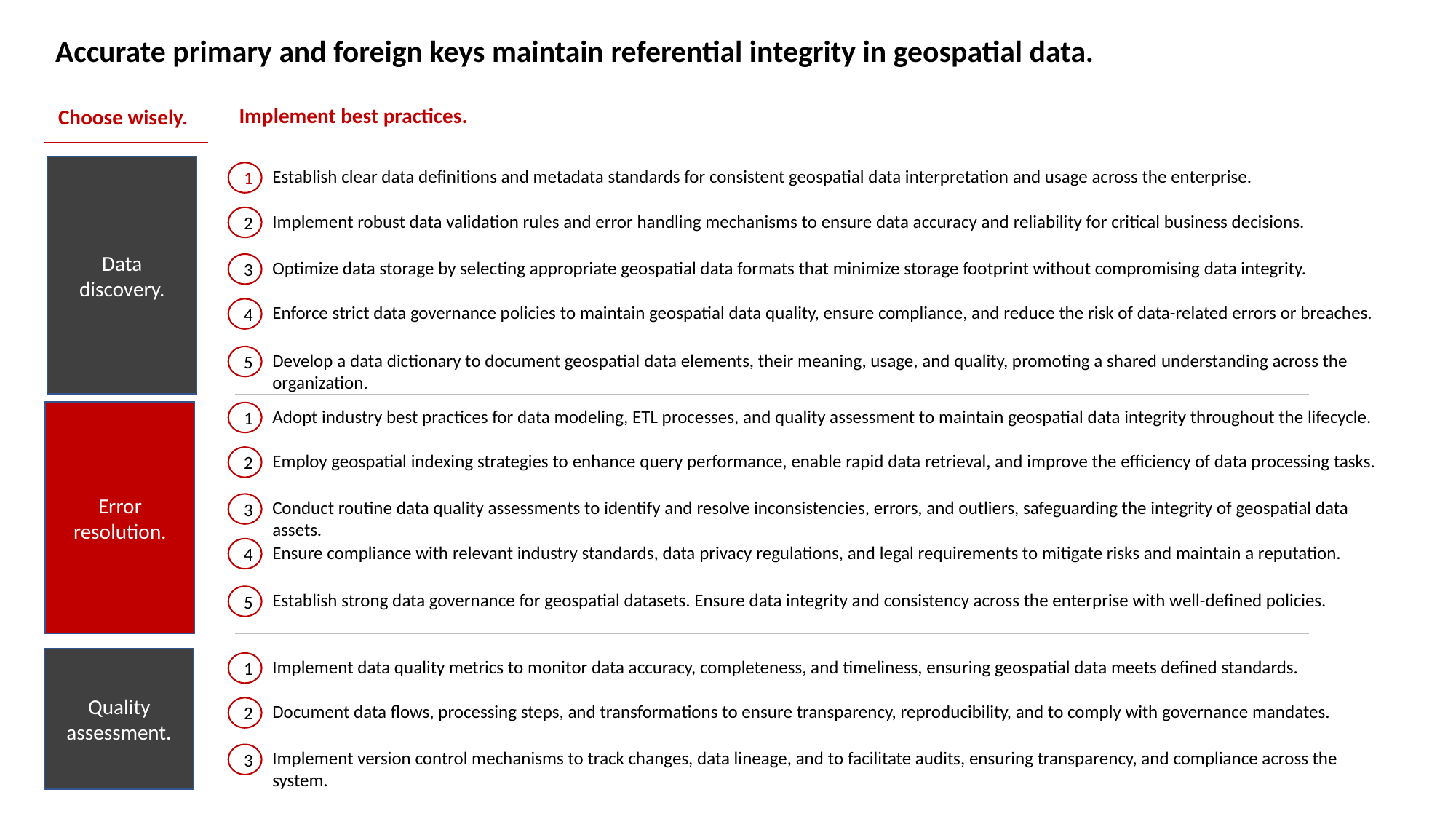

Accurate primary and foreign keys maintain referential integrity in geospatial data.
Implement best practices.
Choose wisely.
Data discovery.
Establish clear data definitions and metadata standards for consistent geospatial data interpretation and usage across the enterprise.
1
Implement robust data validation rules and error handling mechanisms to ensure data accuracy and reliability for critical business decisions.
2
Optimize data storage by selecting appropriate geospatial data formats that minimize storage footprint without compromising data integrity.
3
Enforce strict data governance policies to maintain geospatial data quality, ensure compliance, and reduce the risk of data-related errors or breaches.
4
Develop a data dictionary to document geospatial data elements, their meaning, usage, and quality, promoting a shared understanding across the organization.
5
Adopt industry best practices for data modeling, ETL processes, and quality assessment to maintain geospatial data integrity throughout the lifecycle.
Error resolution.
1
Employ geospatial indexing strategies to enhance query performance, enable rapid data retrieval, and improve the efficiency of data processing tasks.
2
Conduct routine data quality assessments to identify and resolve inconsistencies, errors, and outliers, safeguarding the integrity of geospatial data assets.
3
Ensure compliance with relevant industry standards, data privacy regulations, and legal requirements to mitigate risks and maintain a reputation.
4
Establish strong data governance for geospatial datasets. Ensure data integrity and consistency across the enterprise with well-defined policies.
5
Quality assessment.
Implement data quality metrics to monitor data accuracy, completeness, and timeliness, ensuring geospatial data meets defined standards.
1
Document data flows, processing steps, and transformations to ensure transparency, reproducibility, and to comply with governance mandates.
2
Implement version control mechanisms to track changes, data lineage, and to facilitate audits, ensuring transparency, and compliance across the system.
3